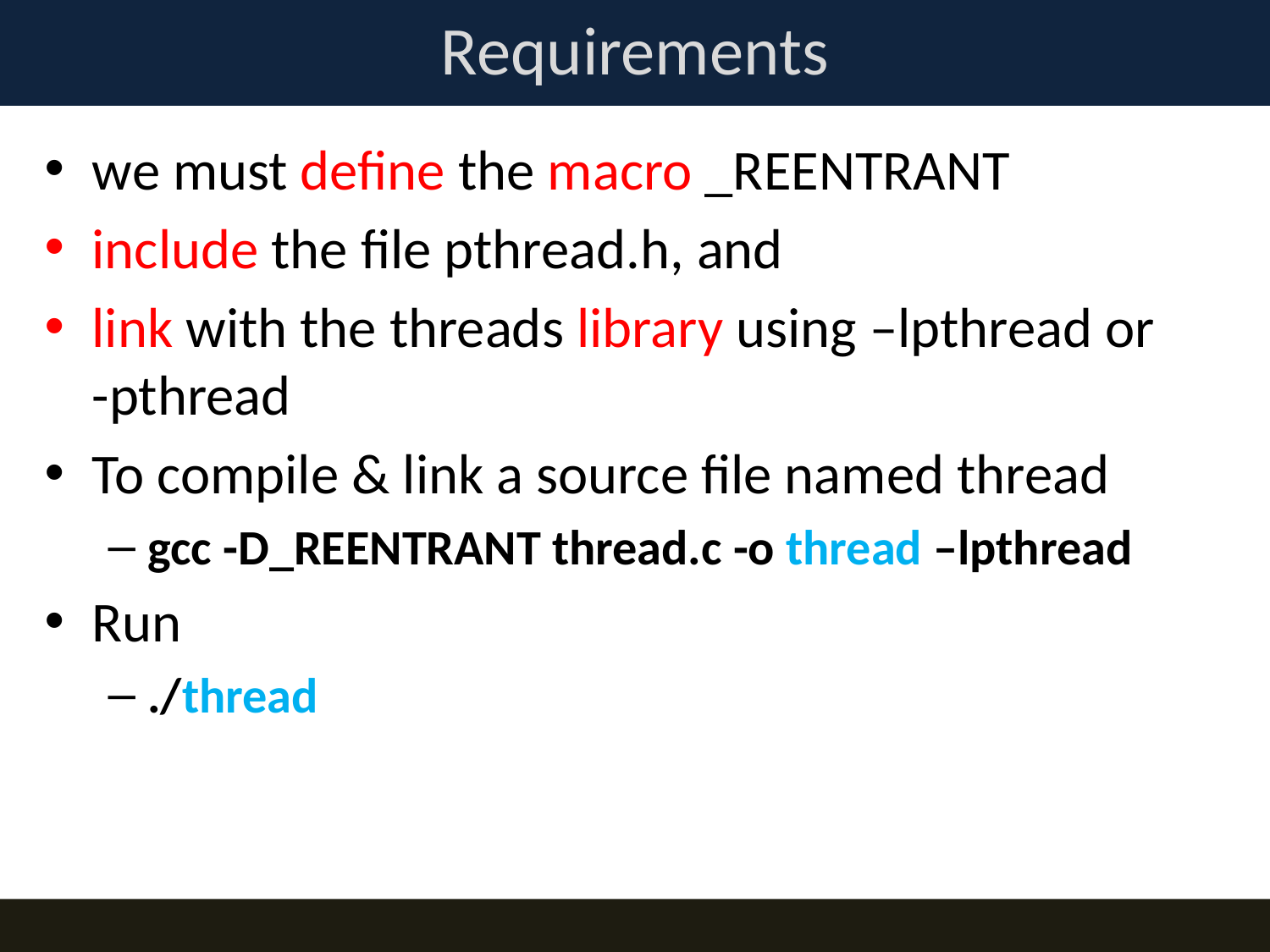

# Requirements
we must define the macro _REENTRANT
include the file pthread.h, and
link with the threads library using –lpthread or
-pthread
To compile & link a source file named thread
gcc -D_REENTRANT thread.c -o thread –lpthread
Run
./thread